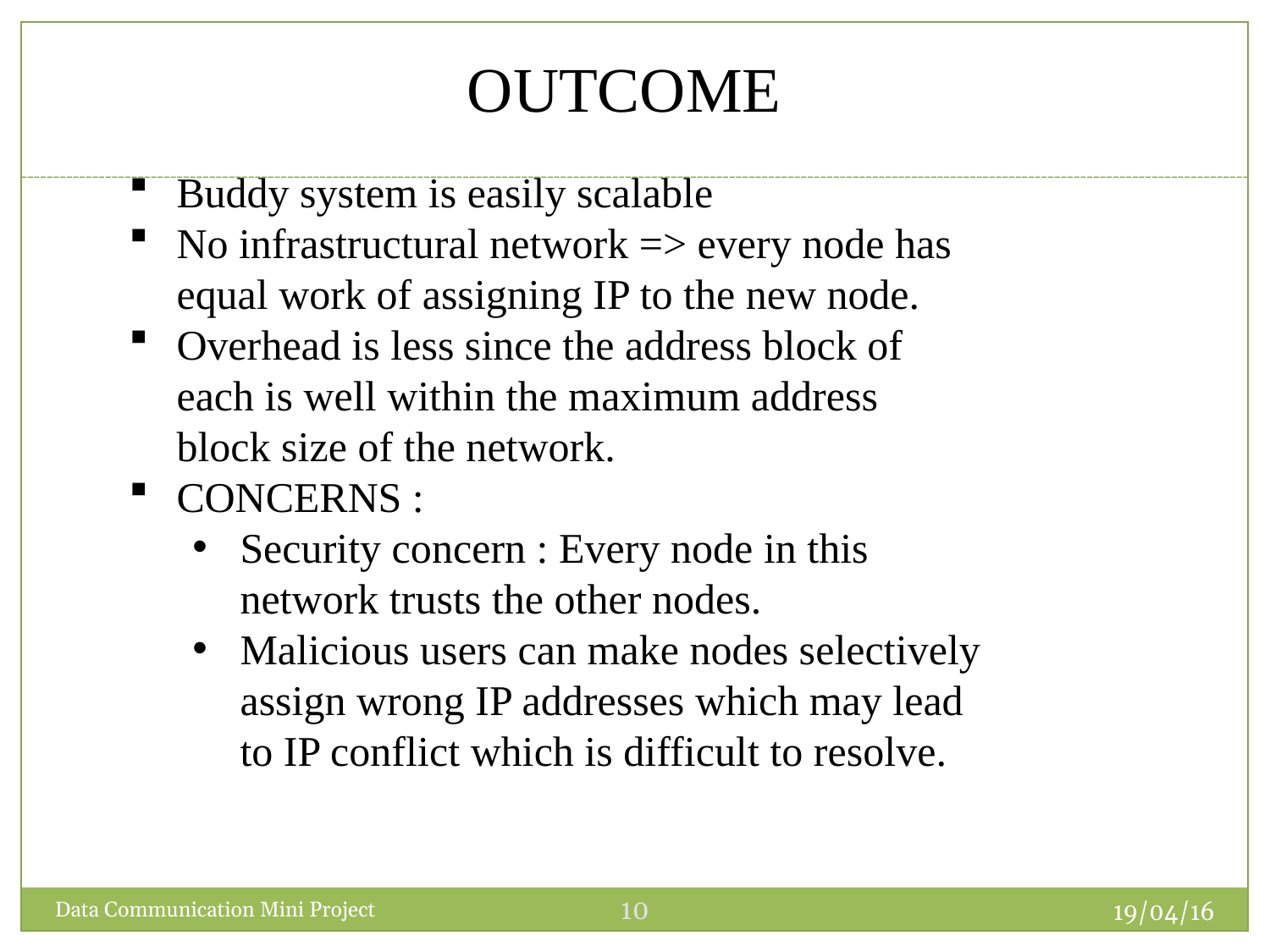

OUTCOME
Buddy system is easily scalable
No infrastructural network => every node has equal work of assigning IP to the new node.
Overhead is less since the address block of each is well within the maximum address block size of the network.
CONCERNS :
Security concern : Every node in this network trusts the other nodes.
Malicious users can make nodes selectively assign wrong IP addresses which may lead to IP conflict which is difficult to resolve.
10
19/04/16
Data Communication Mini Project